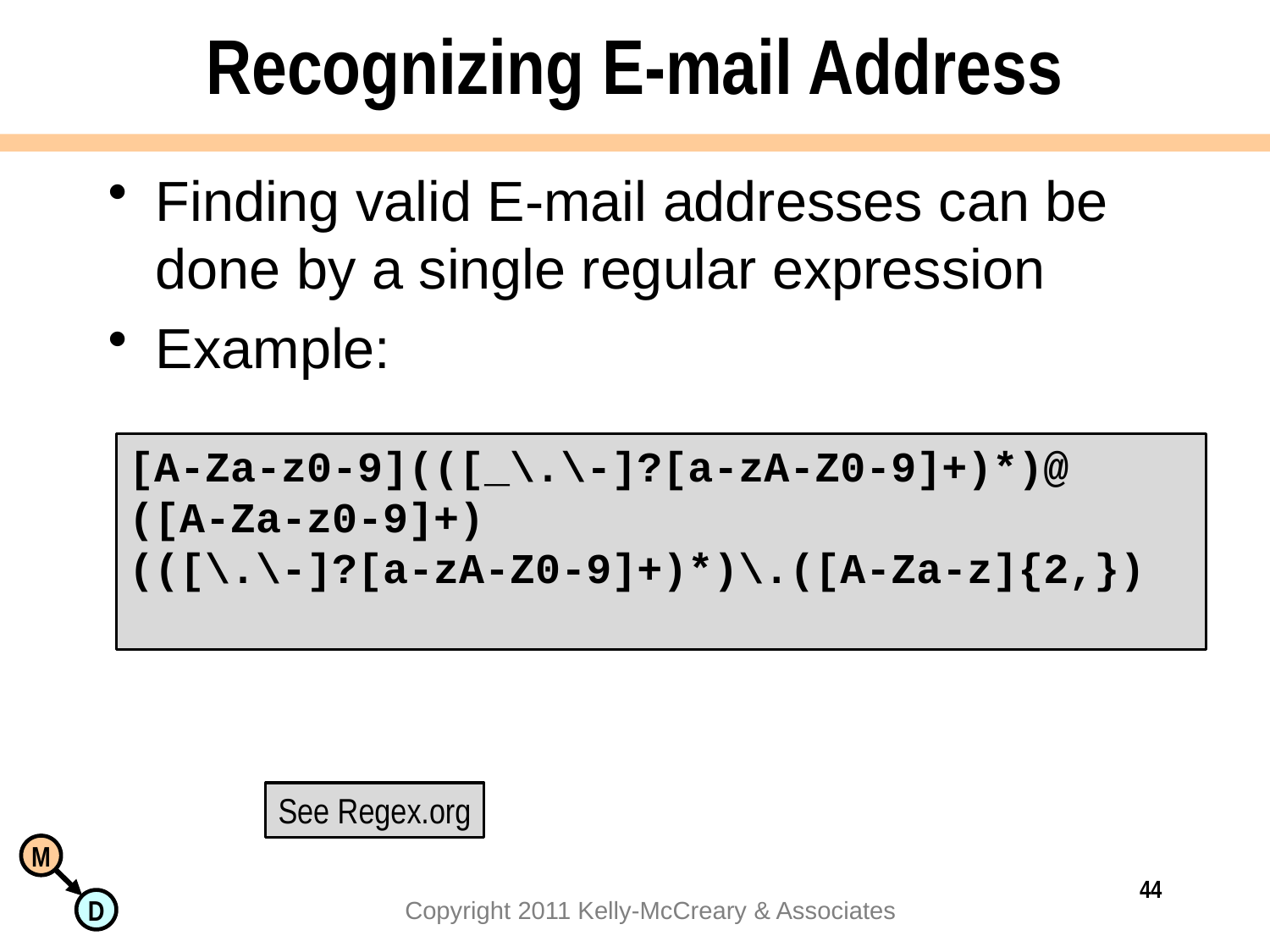

# Recognizing E-mail Address
Finding valid E-mail addresses can be done by a single regular expression
Example:
[A-Za-z0-9](([_\.\-]?[a-zA-Z0-9]+)*)@
([A-Za-z0-9]+)
(([\.\-]?[a-zA-Z0-9]+)*)\.([A-Za-z]{2,})

See Regex.org

44
Copyright 2011 Kelly-McCreary & Associates